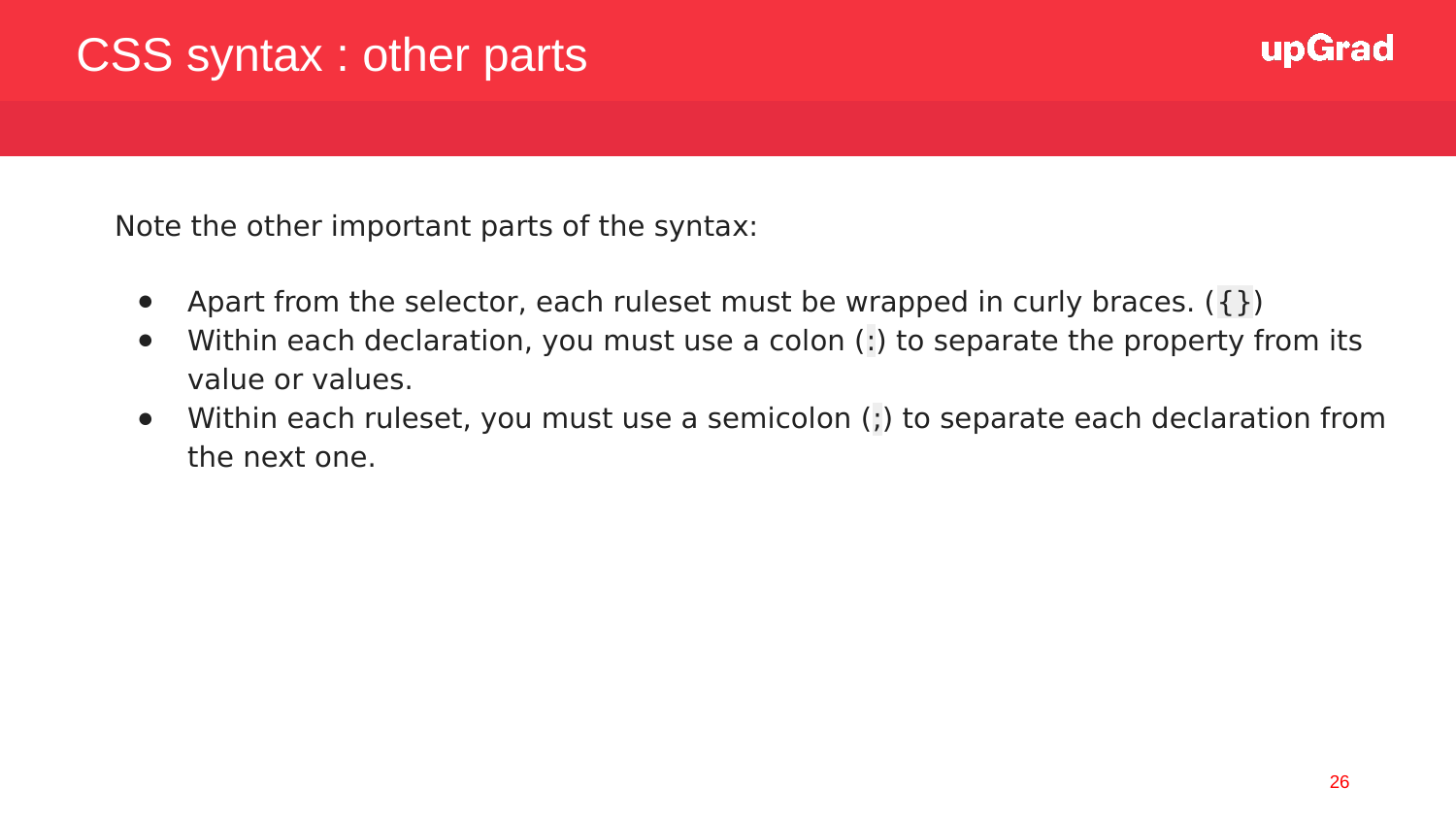

CSS syntax : other parts

Note the other important parts of the syntax:
Apart from the selector, each ruleset must be wrapped in curly braces. ({})
Within each declaration, you must use a colon (:) to separate the property from its value or values.
Within each ruleset, you must use a semicolon (;) to separate each declaration from the next one.

26